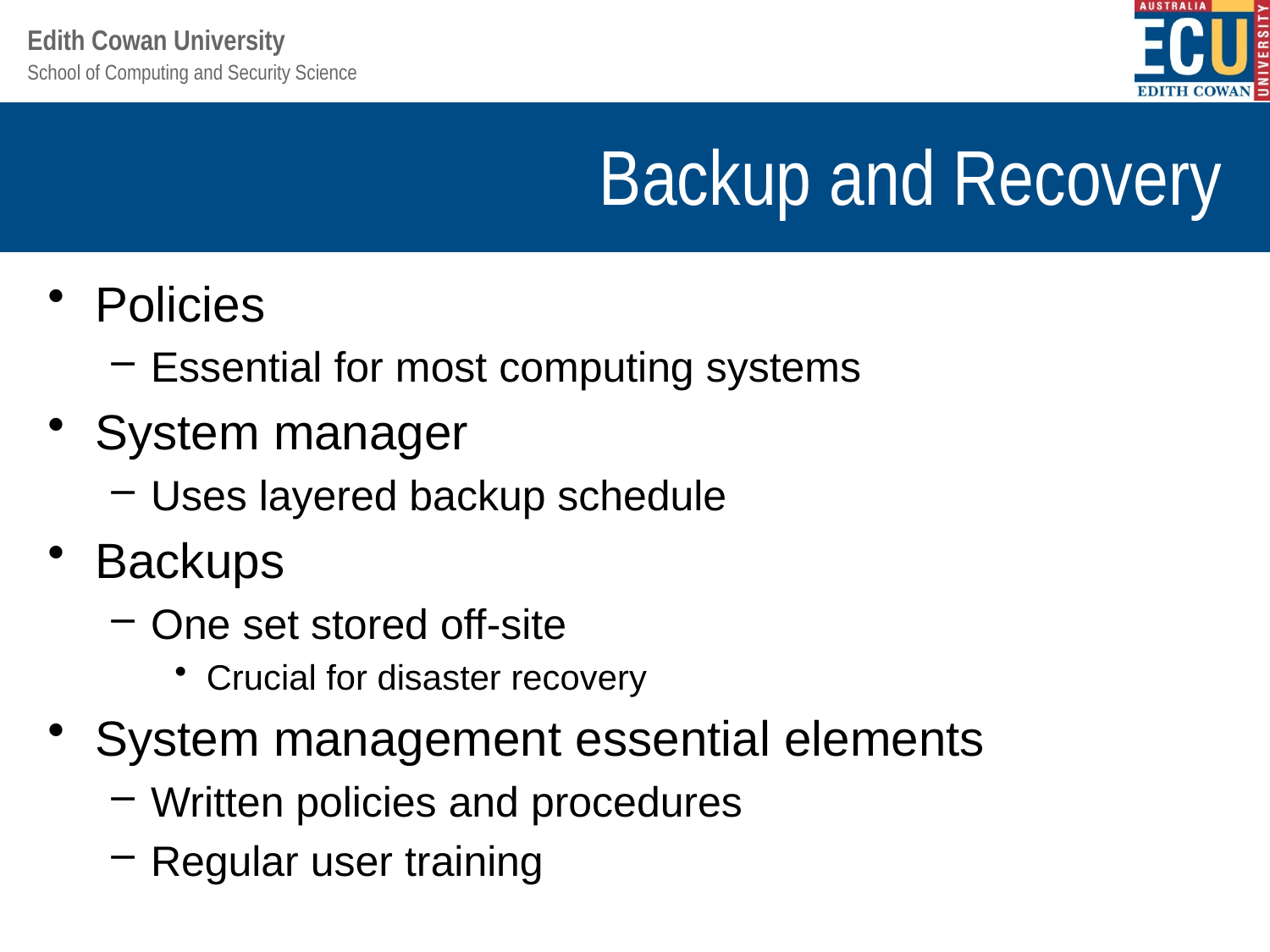

# Backup and Recovery
Policies
Essential for most computing systems
System manager
Uses layered backup schedule
Backups
One set stored off-site
Crucial for disaster recovery
System management essential elements
Written policies and procedures
Regular user training